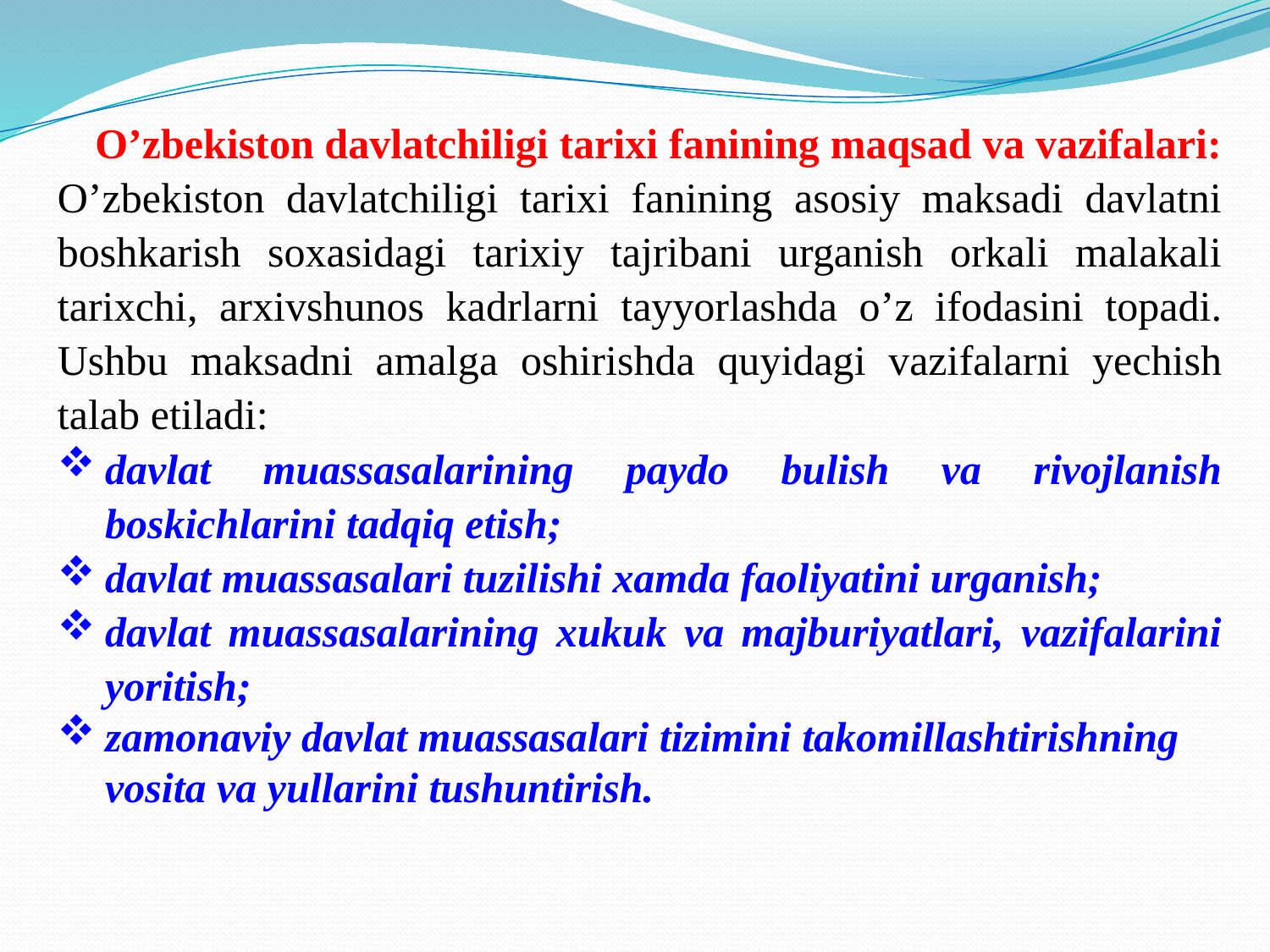

O’zbekiston davlatchiligi tarixi fanining maqsad va vazifalari: O’zbekiston davlatchiligi tarixi fanining asosiy maksadi davlatni boshkarish soxasidagi tarixiy tajribani urganish orkali malakali tarixchi, arxivshunos kadrlarni tayyorlashda o’z ifodasini topadi. Ushbu maksadni amalga oshirishda quyidagi vazifalarni yechish talab etiladi:
davlat muassasalarining paydo bulish va rivojlanish boskichlarini tadqiq etish;
davlat muassasalari tuzilishi xamda faoliyatini urganish;
davlat muassasalarining xukuk va majburiyatlari, vazifalarini yoritish;
zamonaviy davlat muassasalari tizimini takomillashtirishning vosita va yullarini tushuntirish.